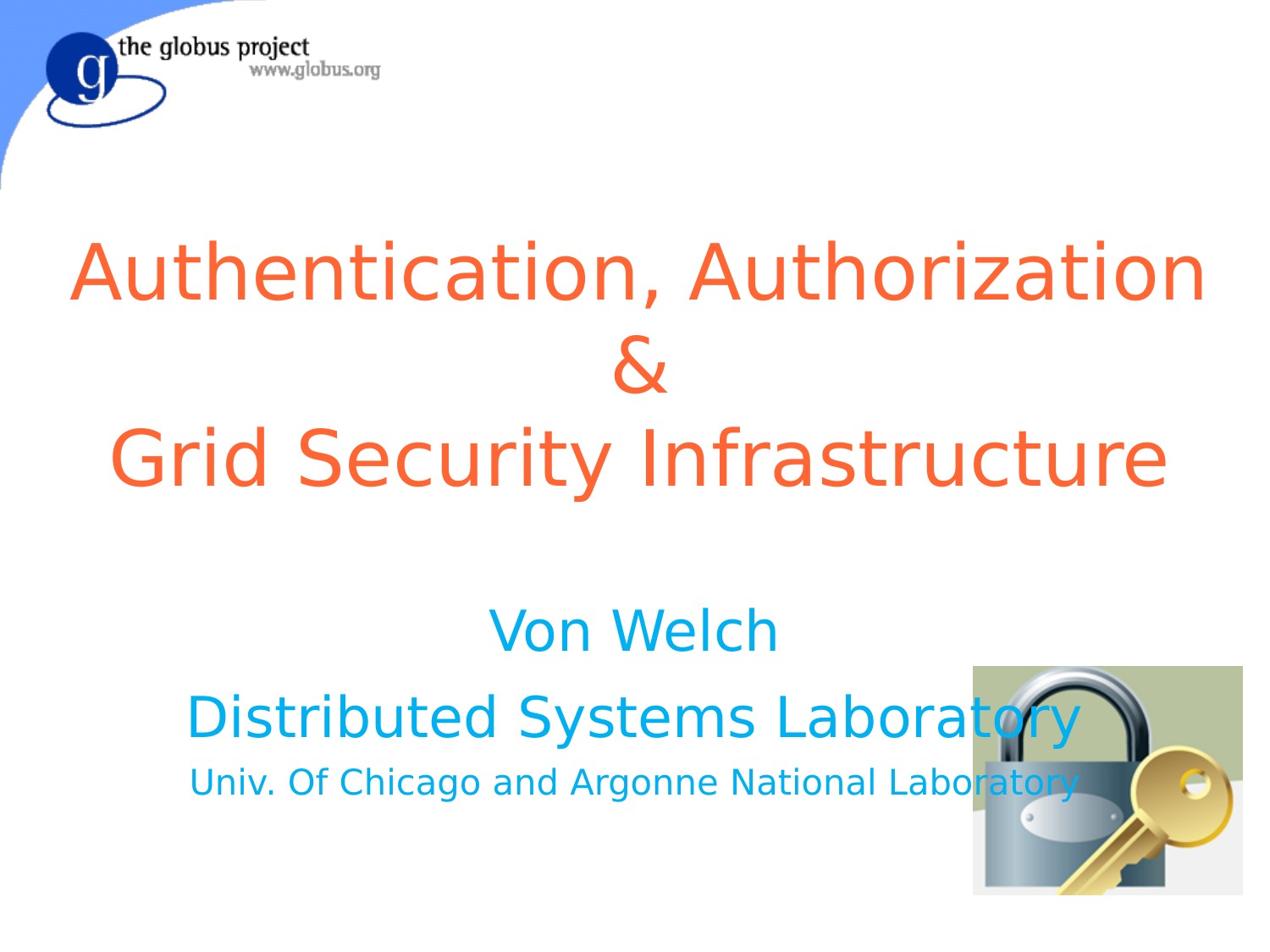

# Authentication, Authorization & Grid Security Infrastructure
Von Welch
Distributed Systems Laboratory
Univ. Of Chicago and Argonne National Laboratory